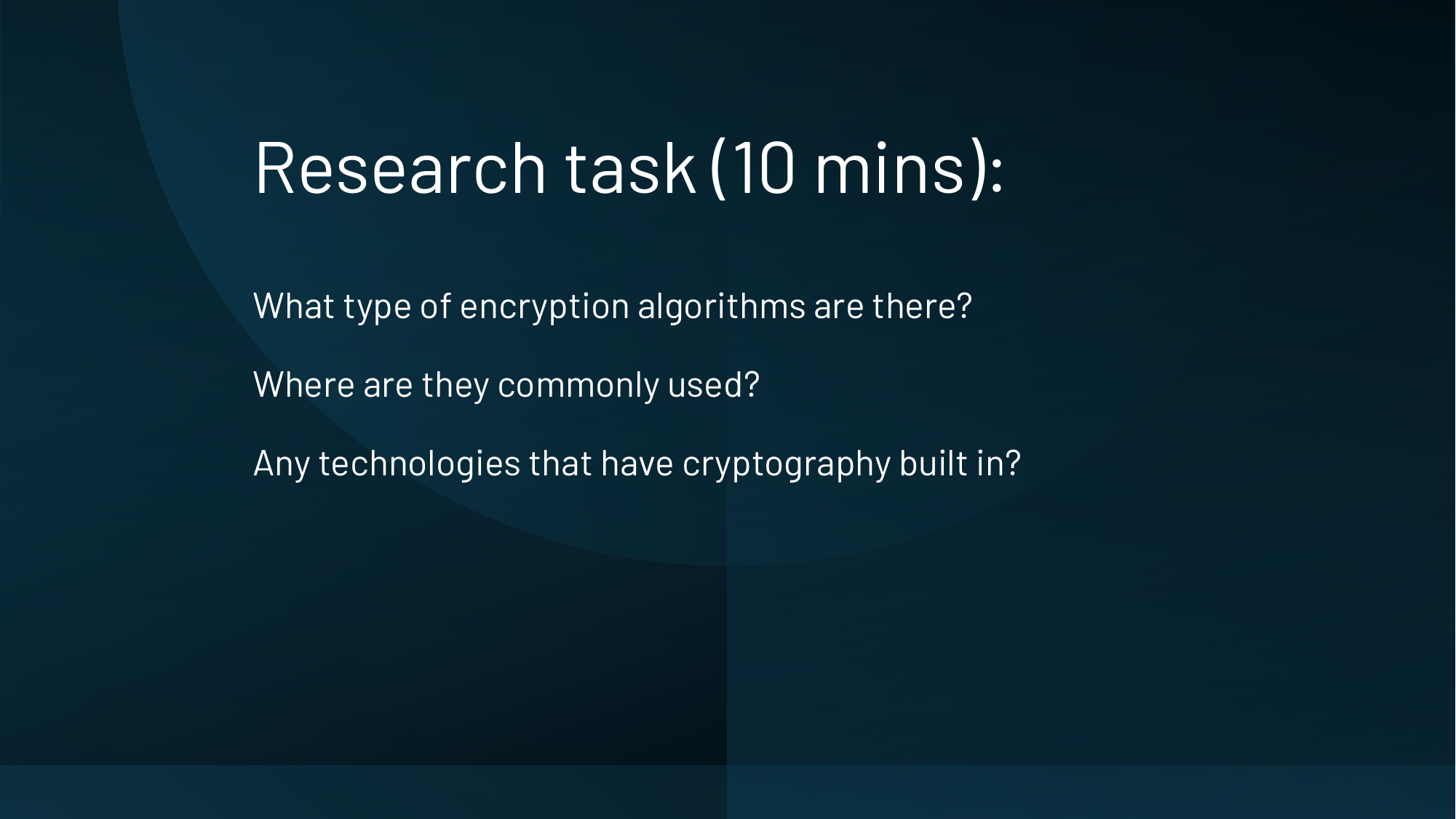

# Research task (10 mins): What type of encryption algorithms are there? Where are they commonly used? Any technologies that have cryptography built in?